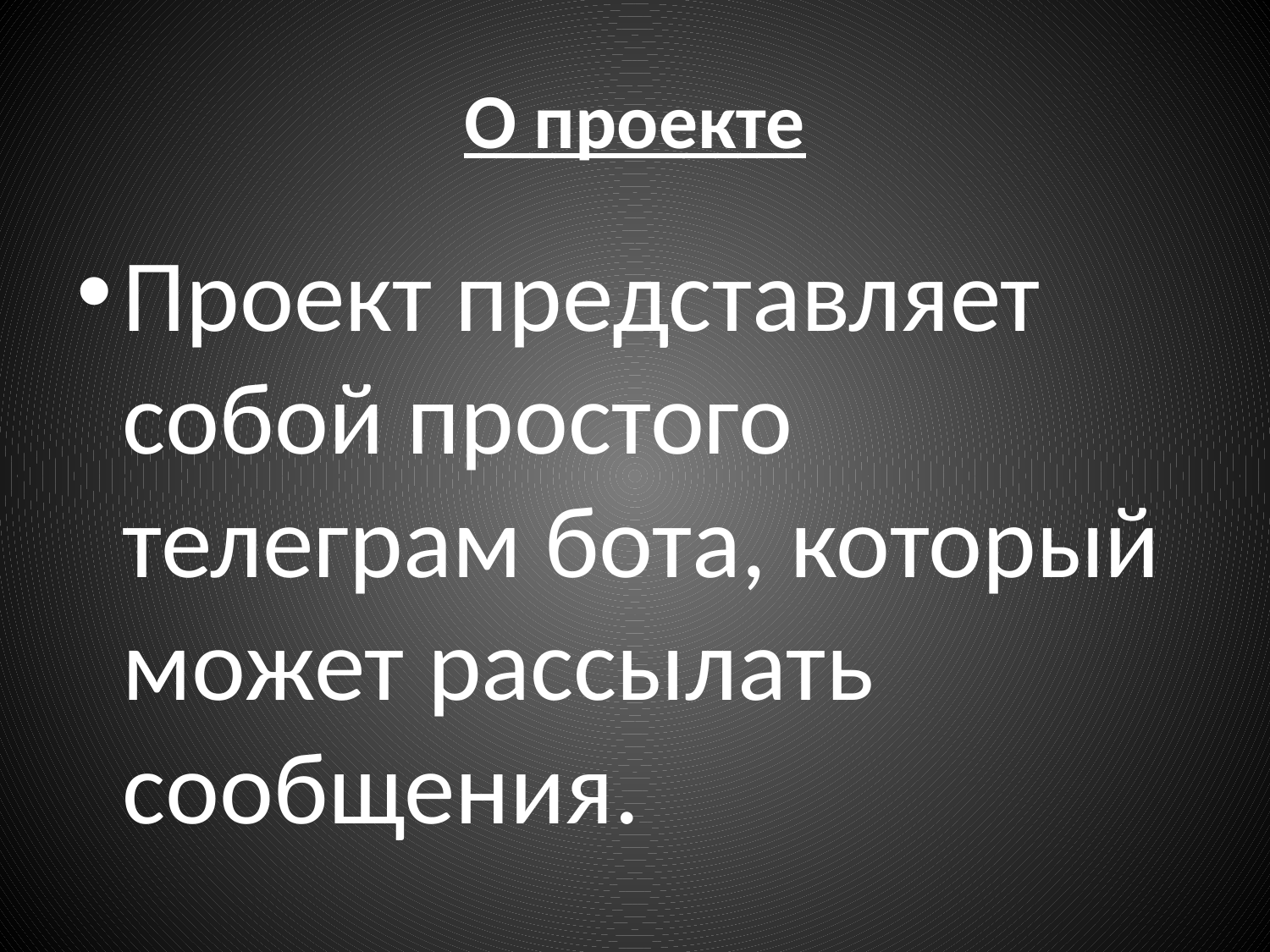

# О проекте
Проект представляет собой простого телеграм бота, который может рассылать сообщения.